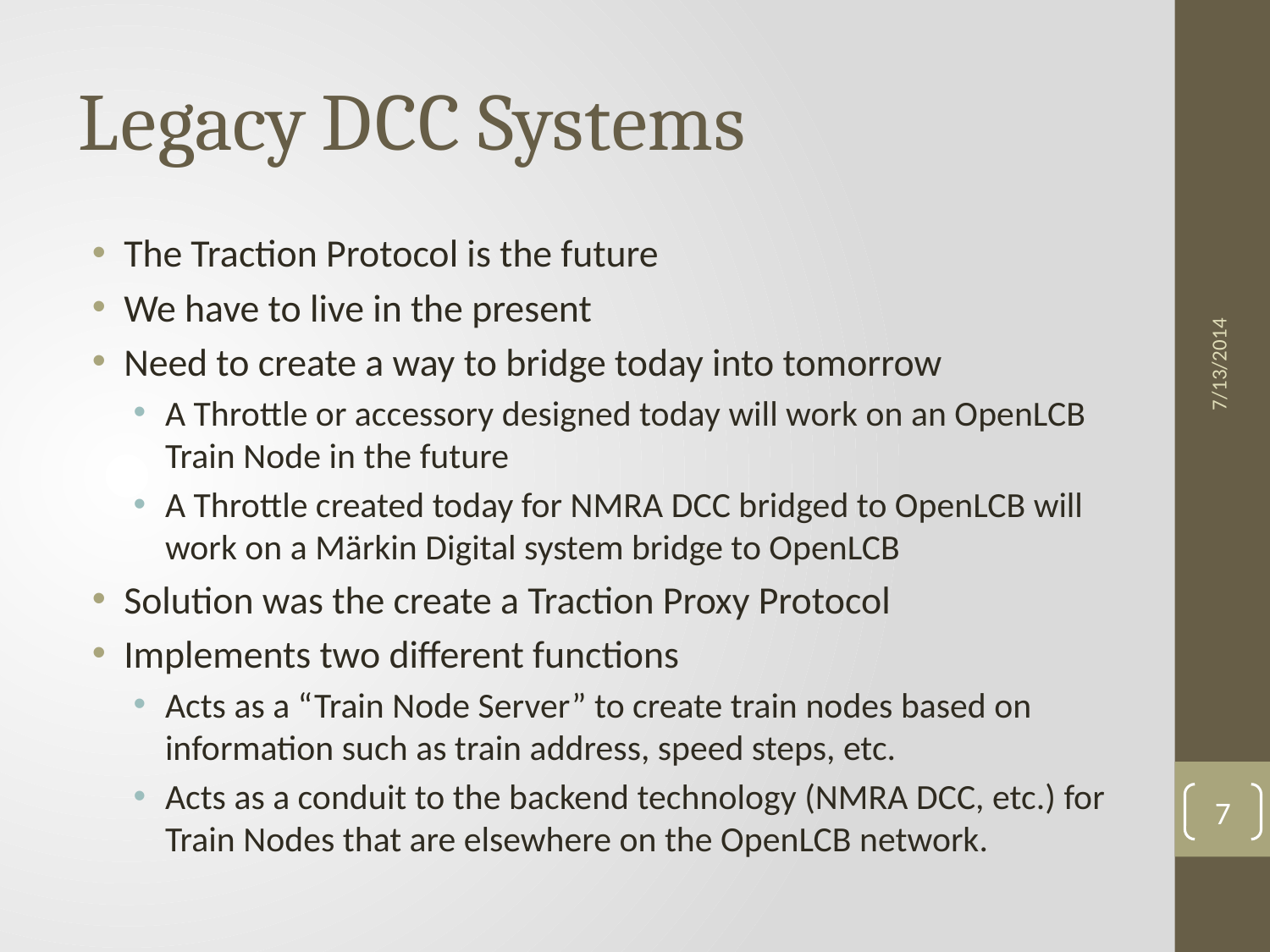

# Legacy DCC Systems
The Traction Protocol is the future
We have to live in the present
Need to create a way to bridge today into tomorrow
A Throttle or accessory designed today will work on an OpenLCB Train Node in the future
A Throttle created today for NMRA DCC bridged to OpenLCB will work on a Märkin Digital system bridge to OpenLCB
Solution was the create a Traction Proxy Protocol
Implements two different functions
Acts as a “Train Node Server” to create train nodes based on information such as train address, speed steps, etc.
Acts as a conduit to the backend technology (NMRA DCC, etc.) for Train Nodes that are elsewhere on the OpenLCB network.

7/13/2014
7